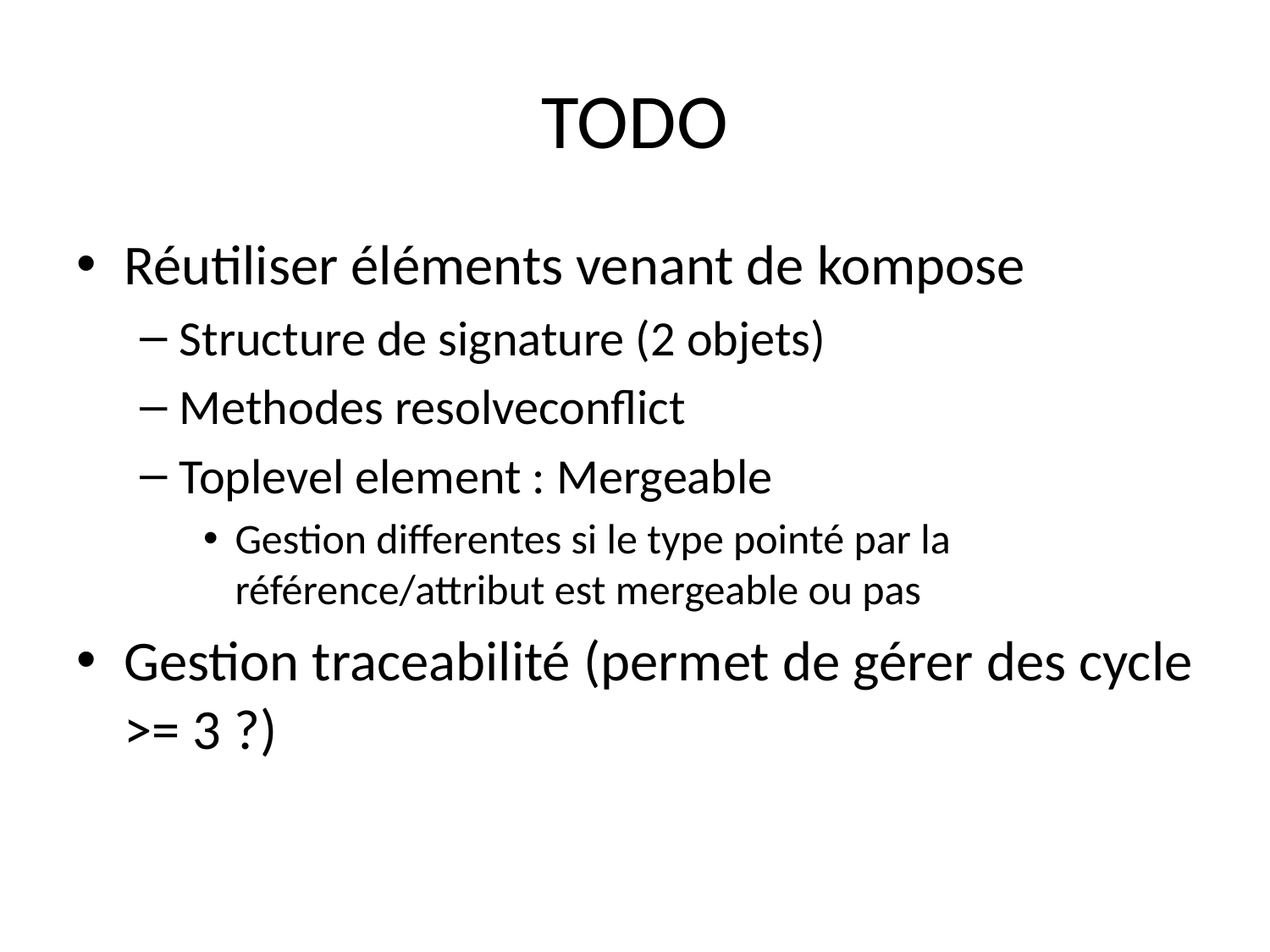

# TODO
Réutiliser éléments venant de kompose
Structure de signature (2 objets)
Methodes resolveconflict
Toplevel element : Mergeable
Gestion differentes si le type pointé par la référence/attribut est mergeable ou pas
Gestion traceabilité (permet de gérer des cycle >= 3 ?)